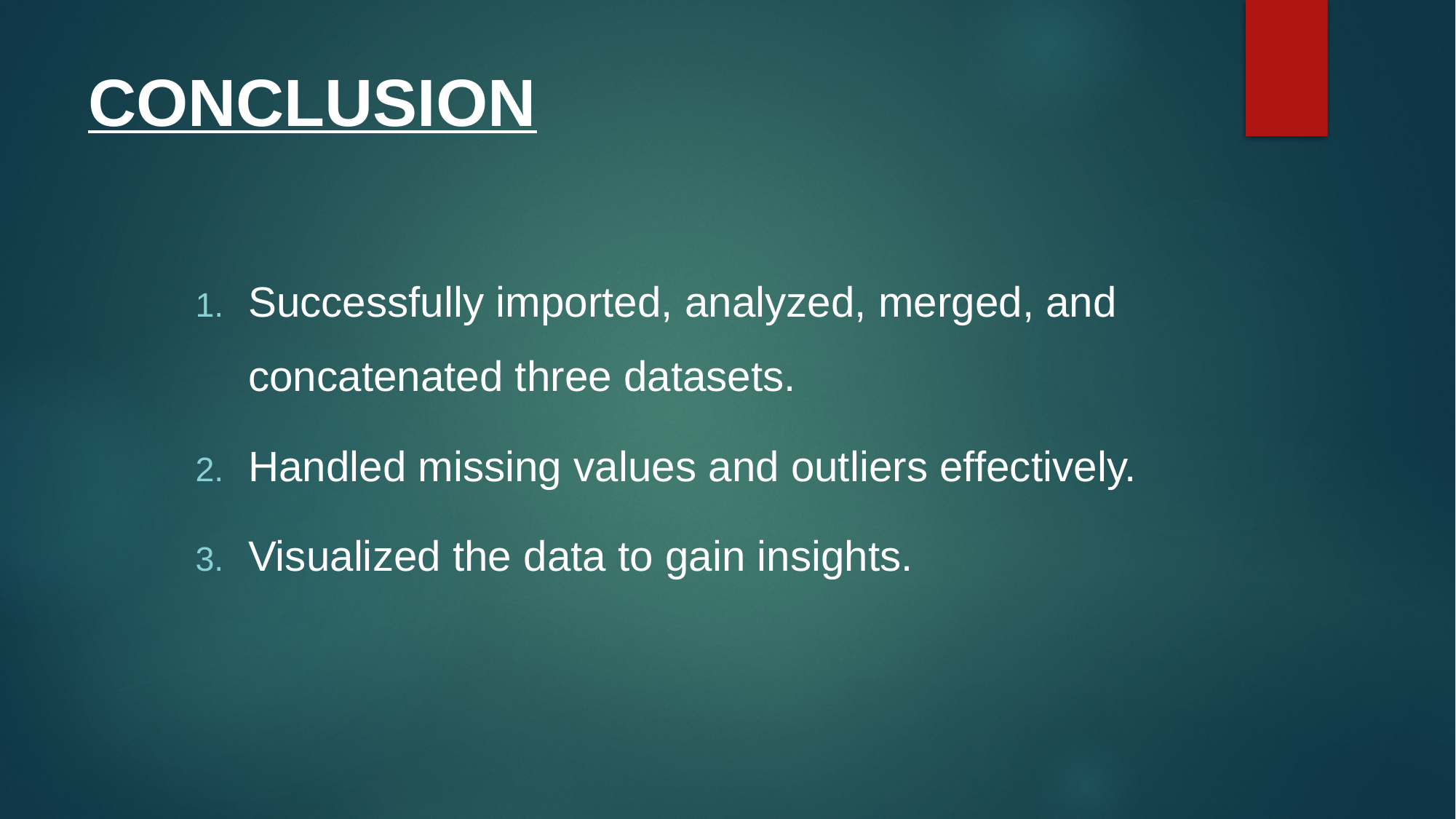

# CONCLUSION
Successfully imported, analyzed, merged, and concatenated three datasets.
Handled missing values and outliers effectively.
Visualized the data to gain insights.